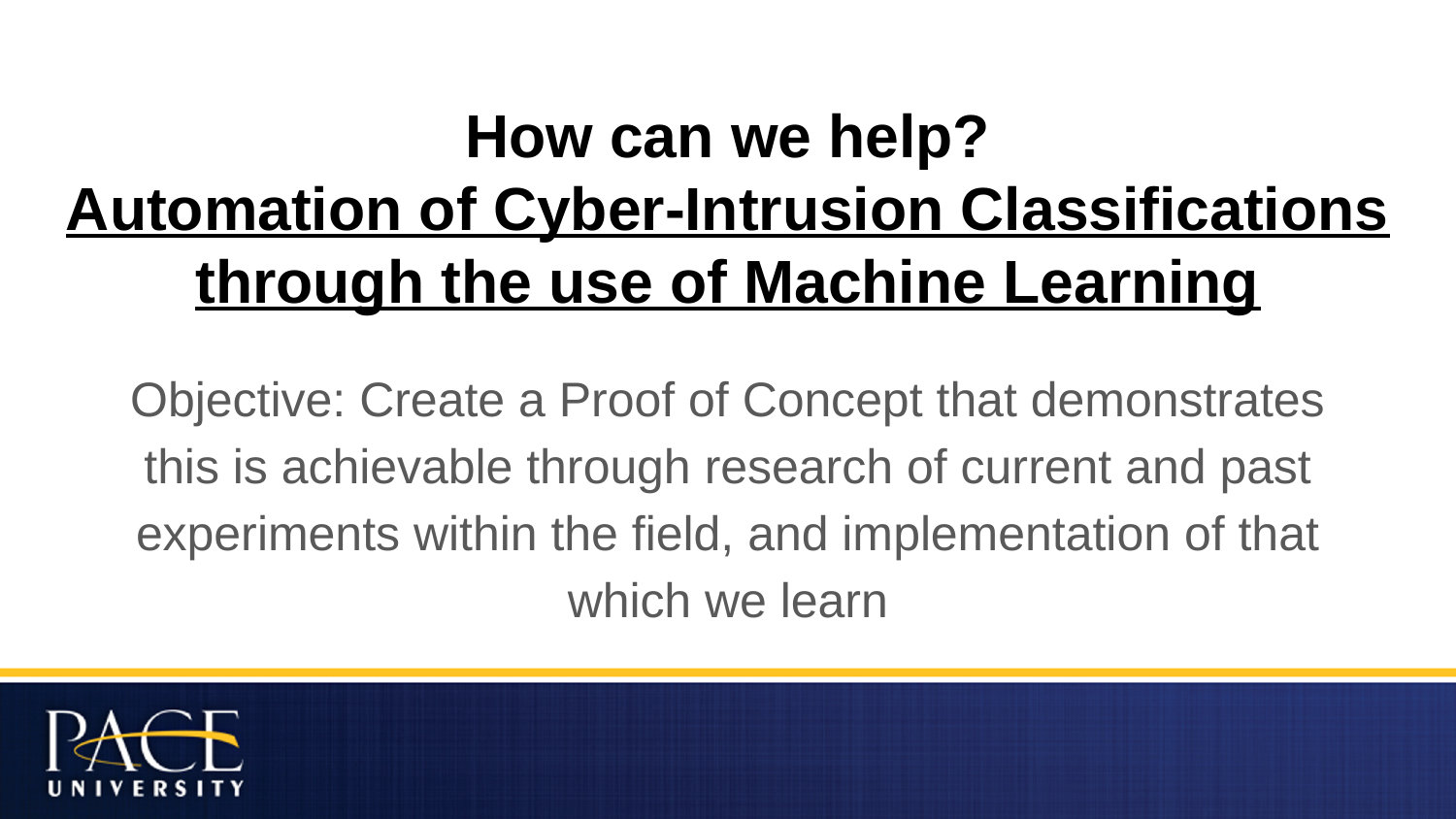

# How can we help?
Automation of Cyber-Intrusion Classifications through the use of Machine Learning
Objective: Create a Proof of Concept that demonstrates this is achievable through research of current and past experiments within the field, and implementation of that which we learn